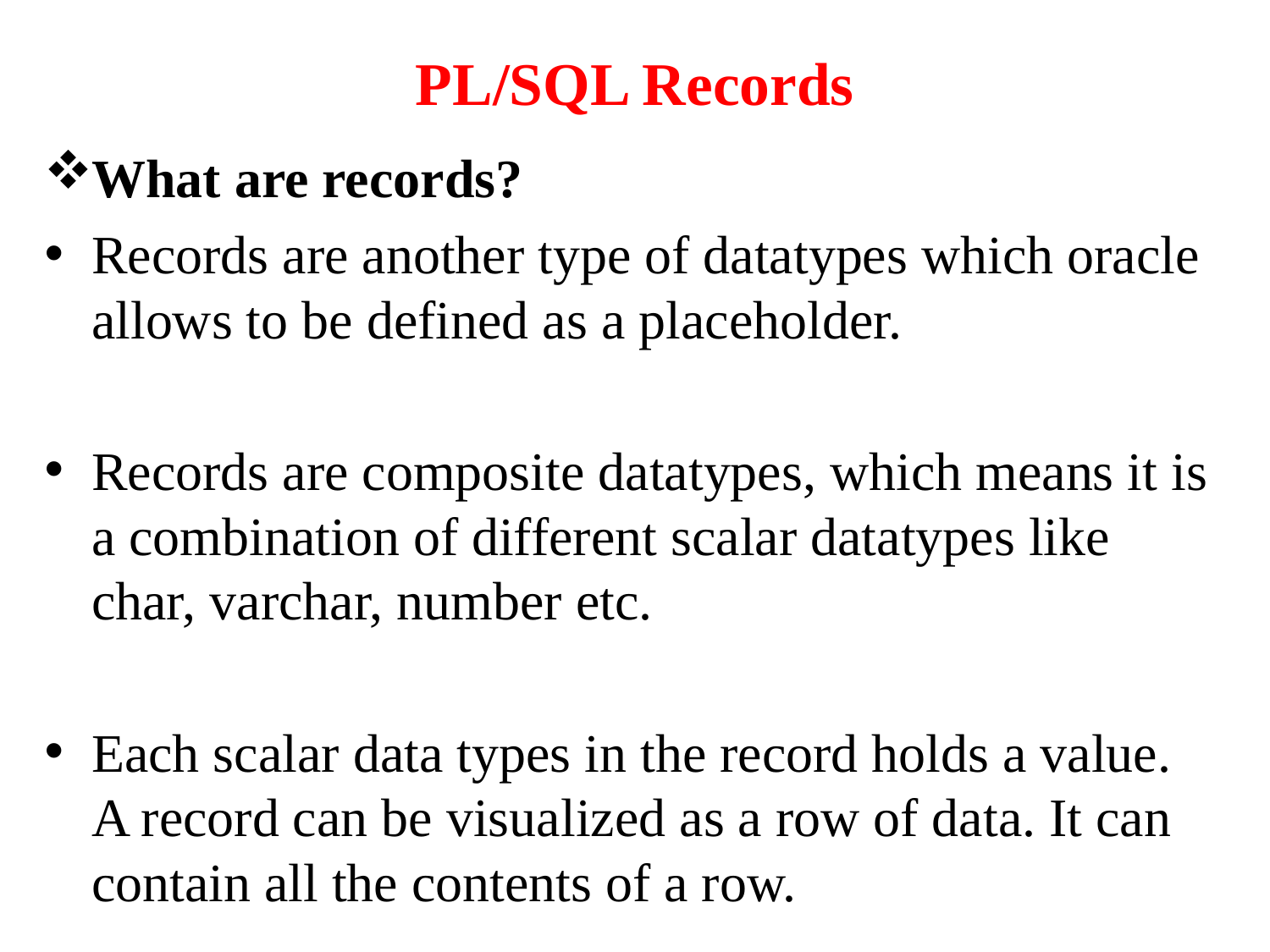

# PL/SQL Records
What are records?
Records are another type of datatypes which oracle allows to be defined as a placeholder.

Records are composite datatypes, which means it is a combination of different scalar datatypes like char, varchar, number etc.

Each scalar data types in the record holds a value. A record can be visualized as a row of data. It can contain all the contents of a row.